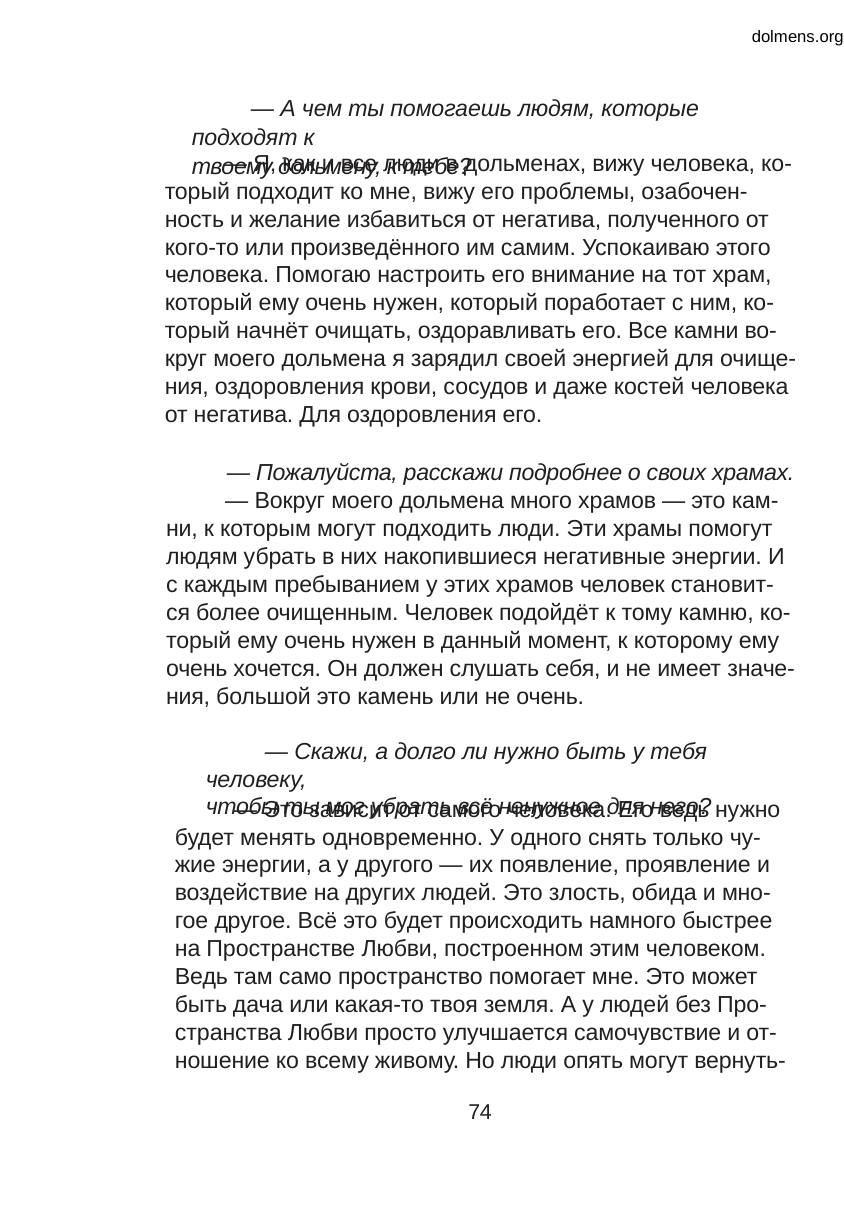

dolmens.org

— А чем ты помогаешь людям, которые подходят к
твоему дольмену, к тебе?

— Я, как и все люди в дольменах, вижу человека, ко-
торый подходит ко мне, вижу его проблемы, озабочен-
ность и желание избавиться от негатива, полученного от
кого-то или произведённого им самим. Успокаиваю этого
человека. Помогаю настроить его внимание на тот храм,
который ему очень нужен, который поработает с ним, ко-
торый начнёт очищать, оздоравливать его. Все камни во-
круг моего дольмена я зарядил своей энергией для очище-
ния, оздоровления крови, сосудов и даже костей человека
от негатива. Для оздоровления его.

— Пожалуйста, расскажи подробнее о своих храмах.

— Вокруг моего дольмена много храмов — это кам-
ни, к которым могут подходить люди. Эти храмы помогут
людям убрать в них накопившиеся негативные энергии. И
с каждым пребыванием у этих храмов человек становит-
ся более очищенным. Человек подойдёт к тому камню, ко-
торый ему очень нужен в данный момент, к которому ему
очень хочется. Он должен слушать себя, и не имеет значе-
ния, большой это камень или не очень.

— Скажи, а долго ли нужно быть у тебя человеку,
чтобы ты мог убрать всё ненужное для него?

— Это зависит от самого человека. Его ведь нужно
будет менять одновременно. У одного снять только чу-
жие энергии, а у другого — их появление, проявление и
воздействие на других людей. Это злость, обида и мно-
гое другое. Всё это будет происходить намного быстрее
на Пространстве Любви, построенном этим человеком.
Ведь там само пространство помогает мне. Это может
быть дача или какая-то твоя земля. А у людей без Про-
странства Любви просто улучшается самочувствие и от-
ношение ко всему живому. Но люди опять могут вернуть-

74